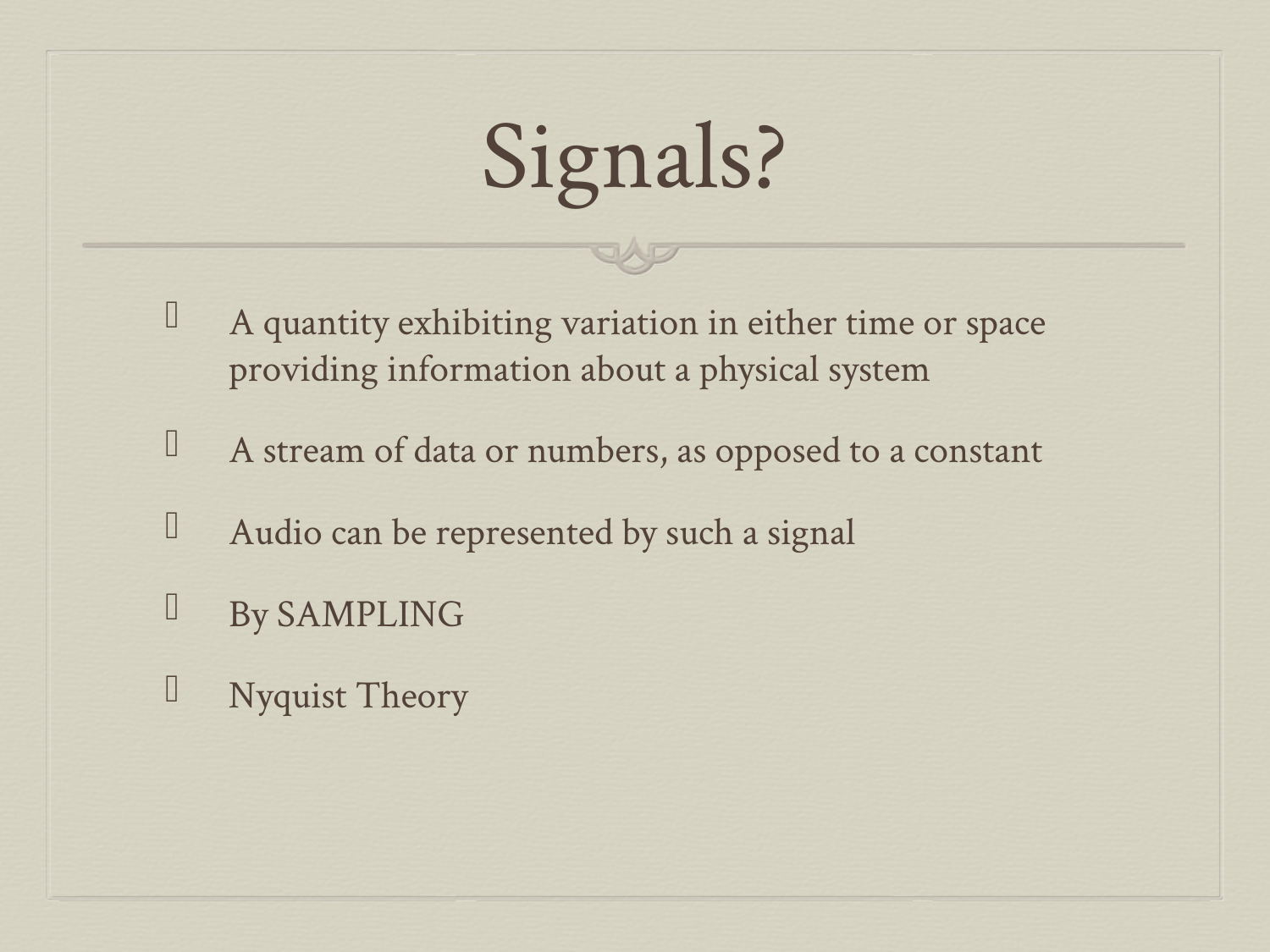

# Signals?
A quantity exhibiting variation in either time or space providing information about a physical system
A stream of data or numbers, as opposed to a constant
Audio can be represented by such a signal
By SAMPLING
Nyquist Theory